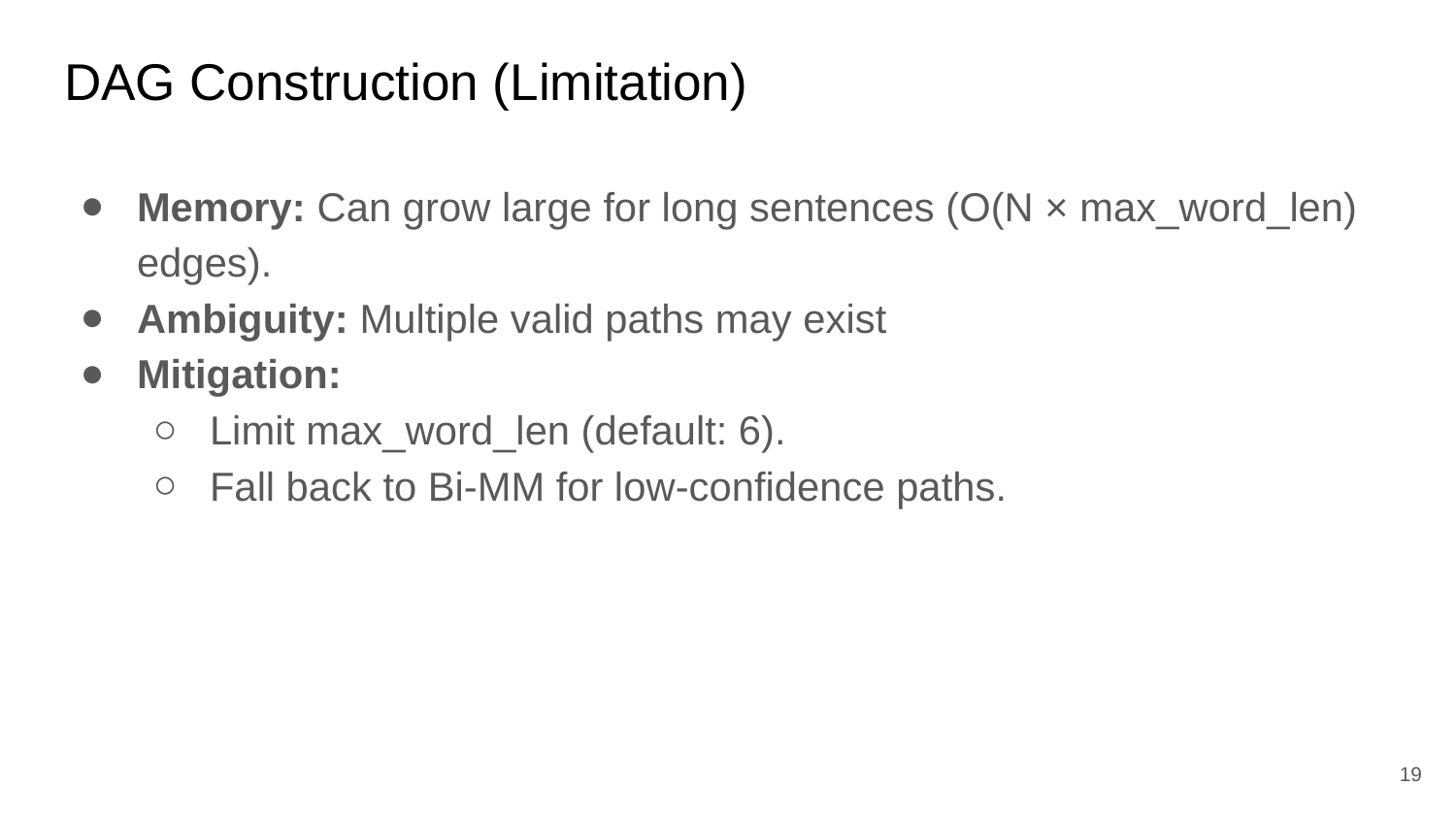

# DAG Construction (Limitation)
Memory: Can grow large for long sentences (O(N × max_word_len) edges).
Ambiguity: Multiple valid paths may exist
Mitigation:
Limit max_word_len (default: 6).
Fall back to Bi-MM for low-confidence paths.
19